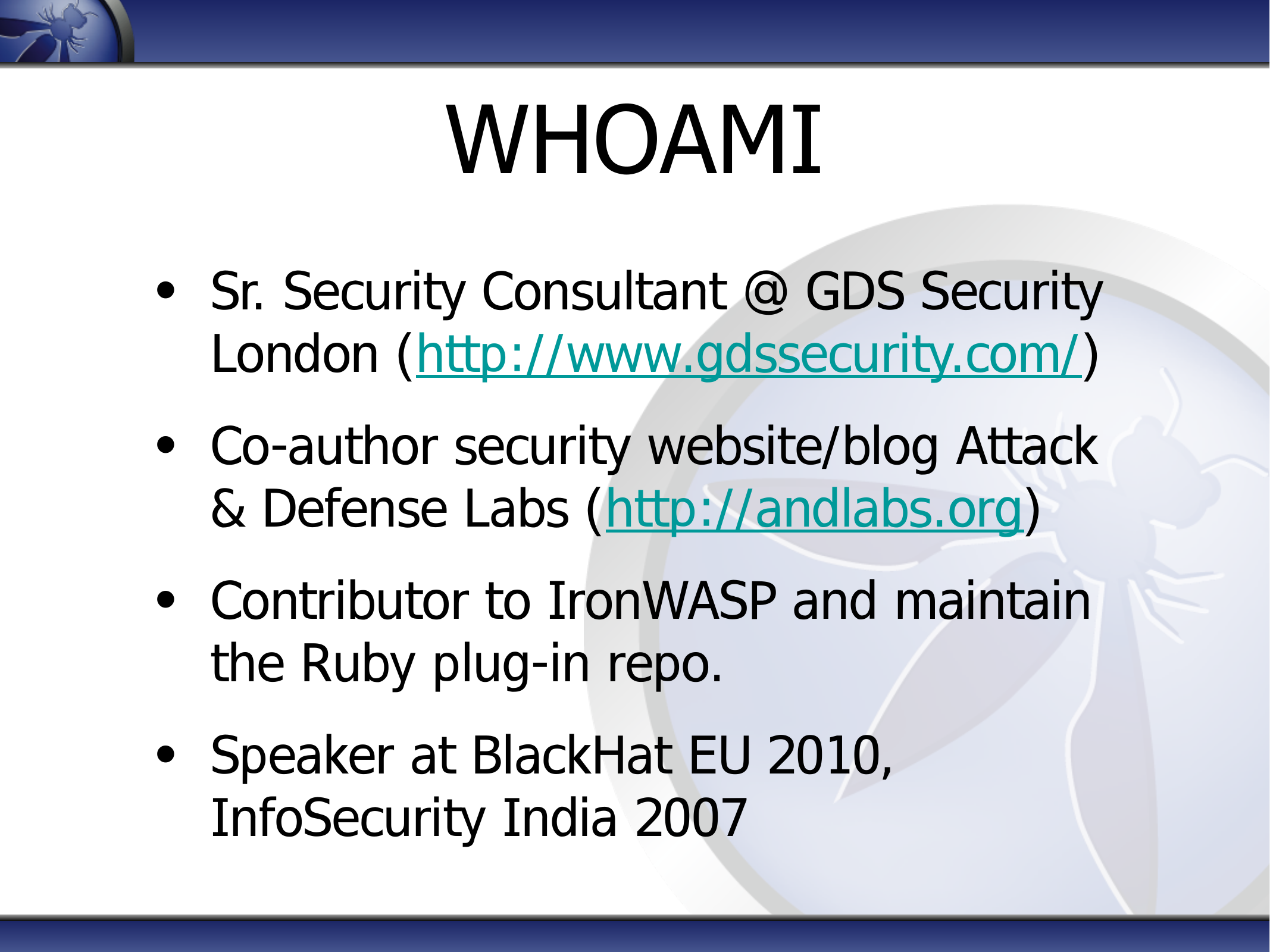

# WHOAMI
Sr. Security Consultant @ GDS Security London (http://www.gdssecurity.com/)
Co-author security website/blog Attack & Defense Labs (http://andlabs.org)
Contributor to IronWASP and maintain the Ruby plug-in repo.
Speaker at BlackHat EU 2010, InfoSecurity India 2007